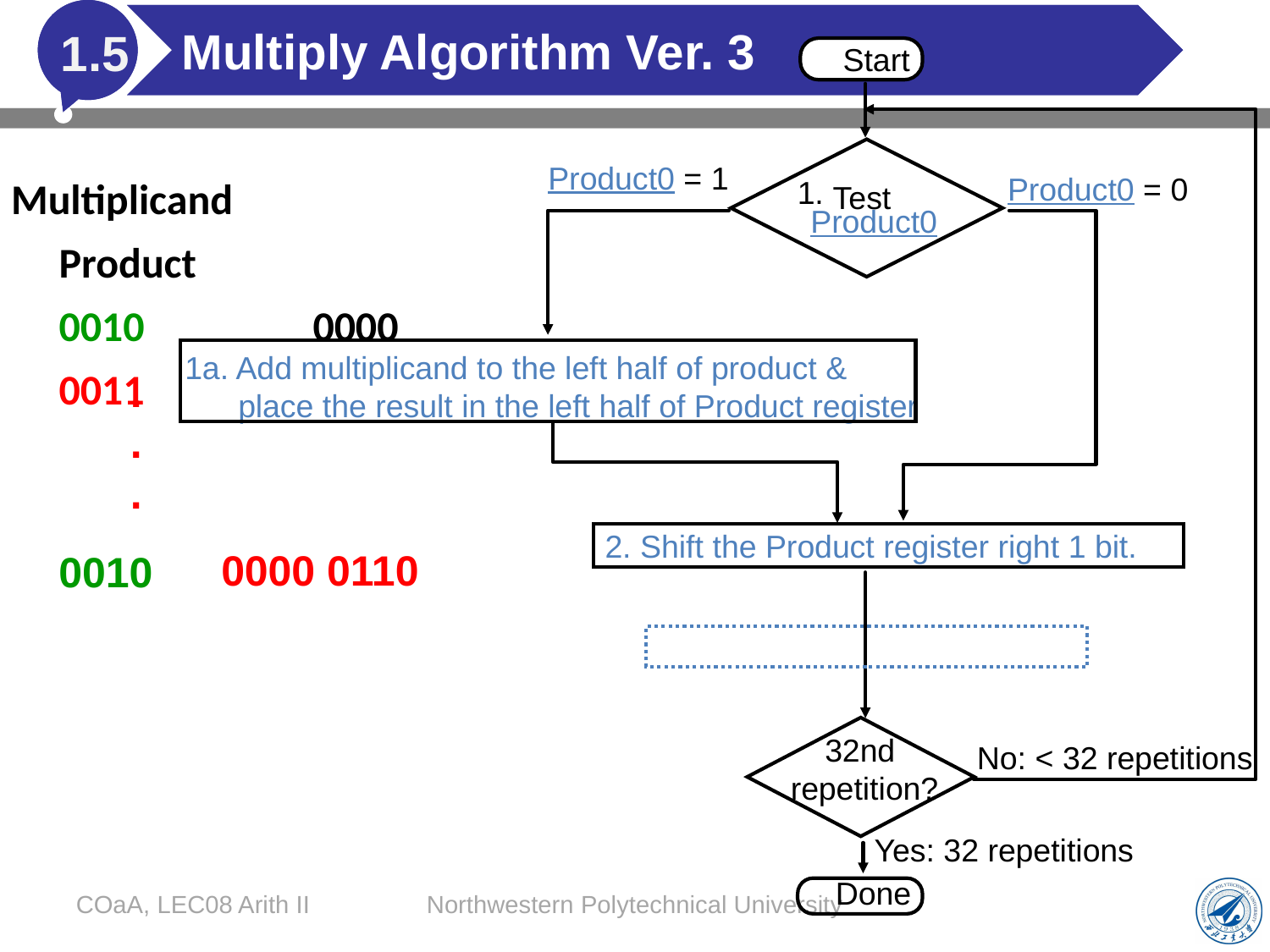

# Multiply Algorithm Ver. 3
1.5
Start

Product0 = 1
Multiplicand	Product
0010		0000 0011
Product0 = 0
1.
Test
Product0

1a. Add multiplicand to the left half of product &
      place the result in the left half of Product register
.
.
.

2. Shift the Product register right 1 bit.

0000 0110
0010

32nd
repetition?
No: < 32 repetitions

Yes: 32 repetitions

Done

COaA, LEC08 Arith II
Northwestern Polytechnical University
18